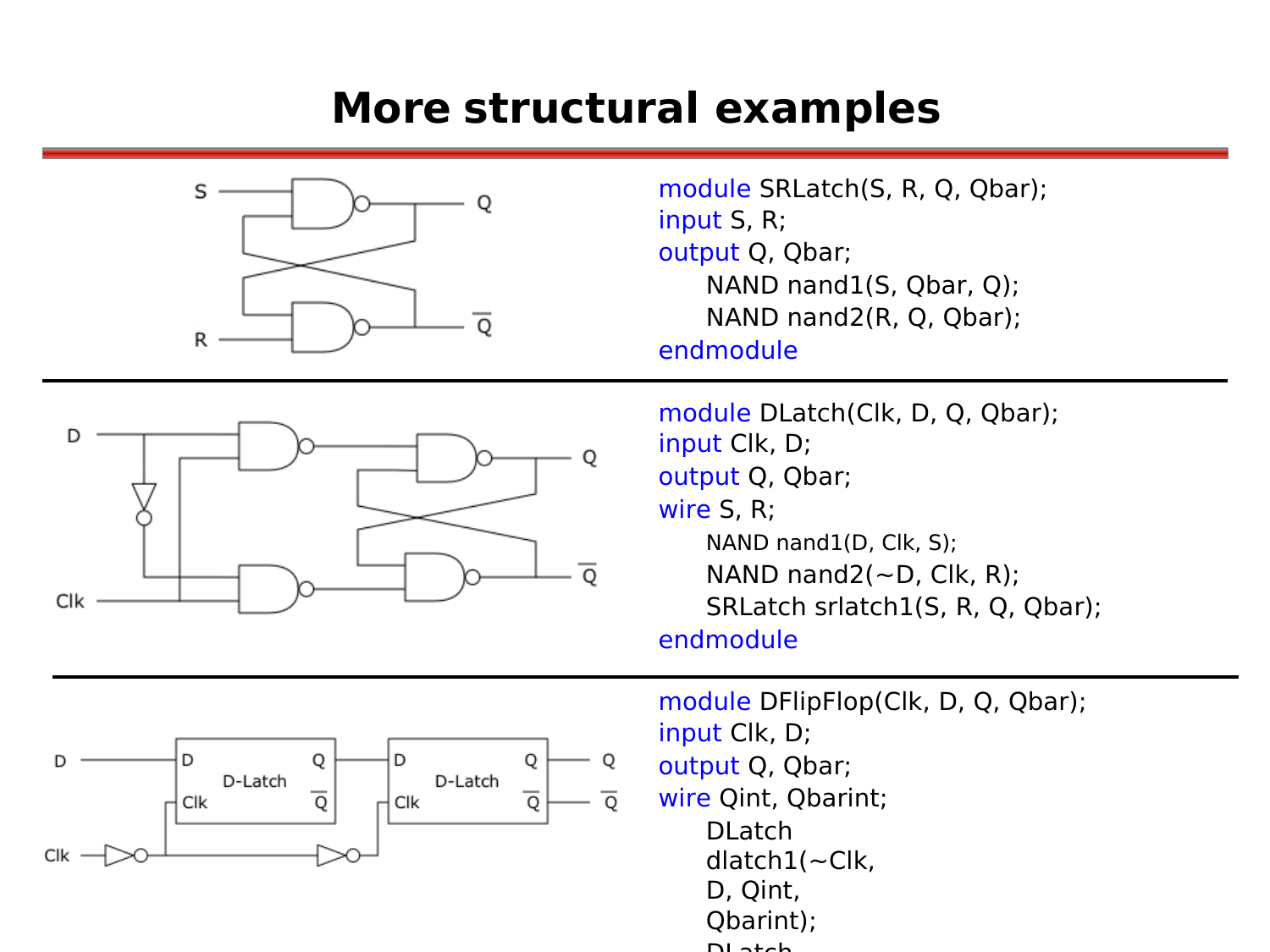

More
structural examples

module SRLatch(S, R, Q, Qbar);
input S, R;
output Q, Qbar;
NAND nand1(S, Qbar, Q);
NAND nand2(R, Q, Qbar);
endmodule

module DLatch(Clk, D, Q, Qbar);
input Clk, D;
output Q, Qbar;
wire S, R;
NAND nand1(D, Clk, S);
NAND nand2(~D, Clk, R);
SRLatch srlatch1(S, R, Q, Qbar);
endmodule

module DFlipFlop(Clk, D, Q, Qbar);
input Clk, D;
output Q, Qbar;
wire Qint, Qbarint;
DLatch dlatch1(~Clk, D, Qint, Qbarint);
DLatch dlatch2(Clk, Qint, Q, Qbar);
endmodule